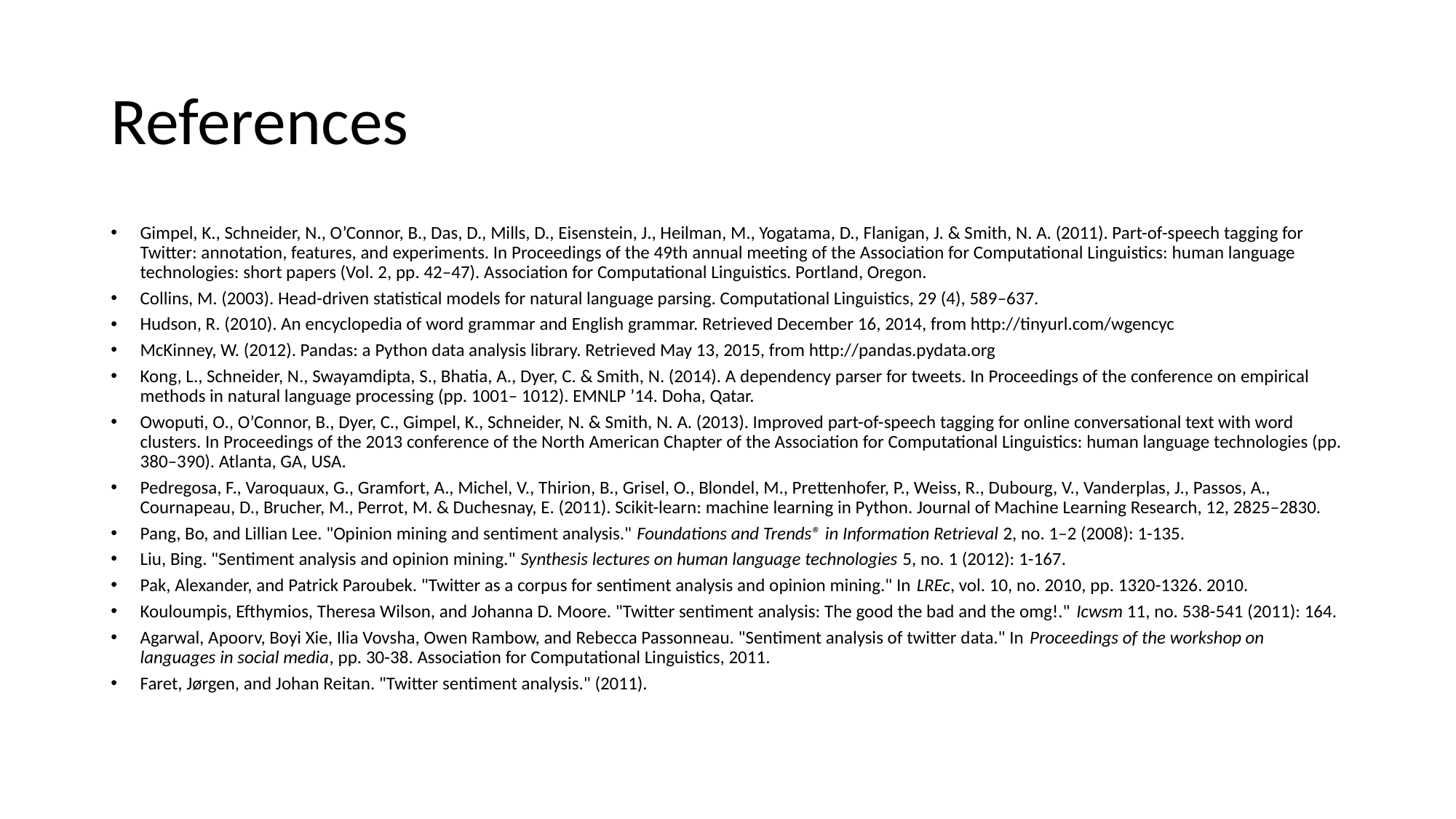

# References
Gimpel, K., Schneider, N., O’Connor, B., Das, D., Mills, D., Eisenstein, J., Heilman, M., Yogatama, D., Flanigan, J. & Smith, N. A. (2011). Part-of-speech tagging for Twitter: annotation, features, and experiments. In Proceedings of the 49th annual meeting of the Association for Computational Linguistics: human language technologies: short papers (Vol. 2, pp. 42–47). Association for Computational Linguistics. Portland, Oregon.
Collins, M. (2003). Head-driven statistical models for natural language parsing. Computational Linguistics, 29 (4), 589–637.
Hudson, R. (2010). An encyclopedia of word grammar and English grammar. Retrieved December 16, 2014, from http://tinyurl.com/wgencyc
McKinney, W. (2012). Pandas: a Python data analysis library. Retrieved May 13, 2015, from http://pandas.pydata.org
Kong, L., Schneider, N., Swayamdipta, S., Bhatia, A., Dyer, C. & Smith, N. (2014). A dependency parser for tweets. In Proceedings of the conference on empirical methods in natural language processing (pp. 1001– 1012). EMNLP ’14. Doha, Qatar.
Owoputi, O., O’Connor, B., Dyer, C., Gimpel, K., Schneider, N. & Smith, N. A. (2013). Improved part-of-speech tagging for online conversational text with word clusters. In Proceedings of the 2013 conference of the North American Chapter of the Association for Computational Linguistics: human language technologies (pp. 380–390). Atlanta, GA, USA.
Pedregosa, F., Varoquaux, G., Gramfort, A., Michel, V., Thirion, B., Grisel, O., Blondel, M., Prettenhofer, P., Weiss, R., Dubourg, V., Vanderplas, J., Passos, A., Cournapeau, D., Brucher, M., Perrot, M. & Duchesnay, E. (2011). Scikit-learn: machine learning in Python. Journal of Machine Learning Research, 12, 2825–2830.
Pang, Bo, and Lillian Lee. "Opinion mining and sentiment analysis." Foundations and Trends® in Information Retrieval 2, no. 1–2 (2008): 1-135.
Liu, Bing. "Sentiment analysis and opinion mining." Synthesis lectures on human language technologies 5, no. 1 (2012): 1-167.
Pak, Alexander, and Patrick Paroubek. "Twitter as a corpus for sentiment analysis and opinion mining." In LREc, vol. 10, no. 2010, pp. 1320-1326. 2010.
Kouloumpis, Efthymios, Theresa Wilson, and Johanna D. Moore. "Twitter sentiment analysis: The good the bad and the omg!." Icwsm 11, no. 538-541 (2011): 164.
Agarwal, Apoorv, Boyi Xie, Ilia Vovsha, Owen Rambow, and Rebecca Passonneau. "Sentiment analysis of twitter data." In Proceedings of the workshop on languages in social media, pp. 30-38. Association for Computational Linguistics, 2011.
Faret, Jørgen, and Johan Reitan. "Twitter sentiment analysis." (2011).